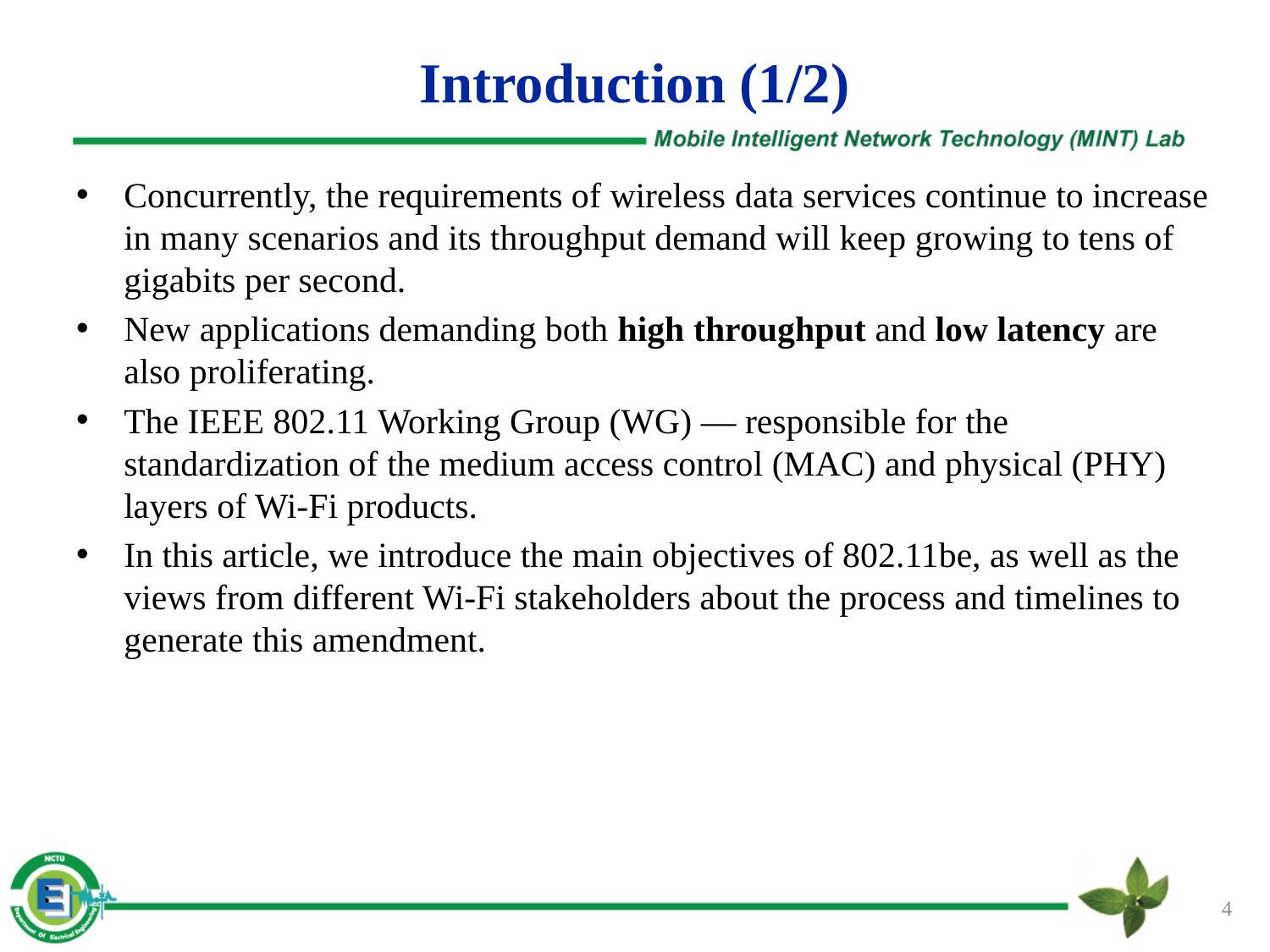

# Introduction (1/2)
Concurrently, the requirements of wireless data services continue to increase in many scenarios and its throughput demand will keep growing to tens of gigabits per second.
New applications demanding both high throughput and low latency are also proliferating.
The IEEE 802.11 Working Group (WG) — responsible for the standardization of the medium access control (MAC) and physical (PHY) layers of Wi-Fi products.
In this article, we introduce the main objectives of 802.11be, as well as the views from different Wi-Fi stakeholders about the process and timelines to generate this amendment.
4